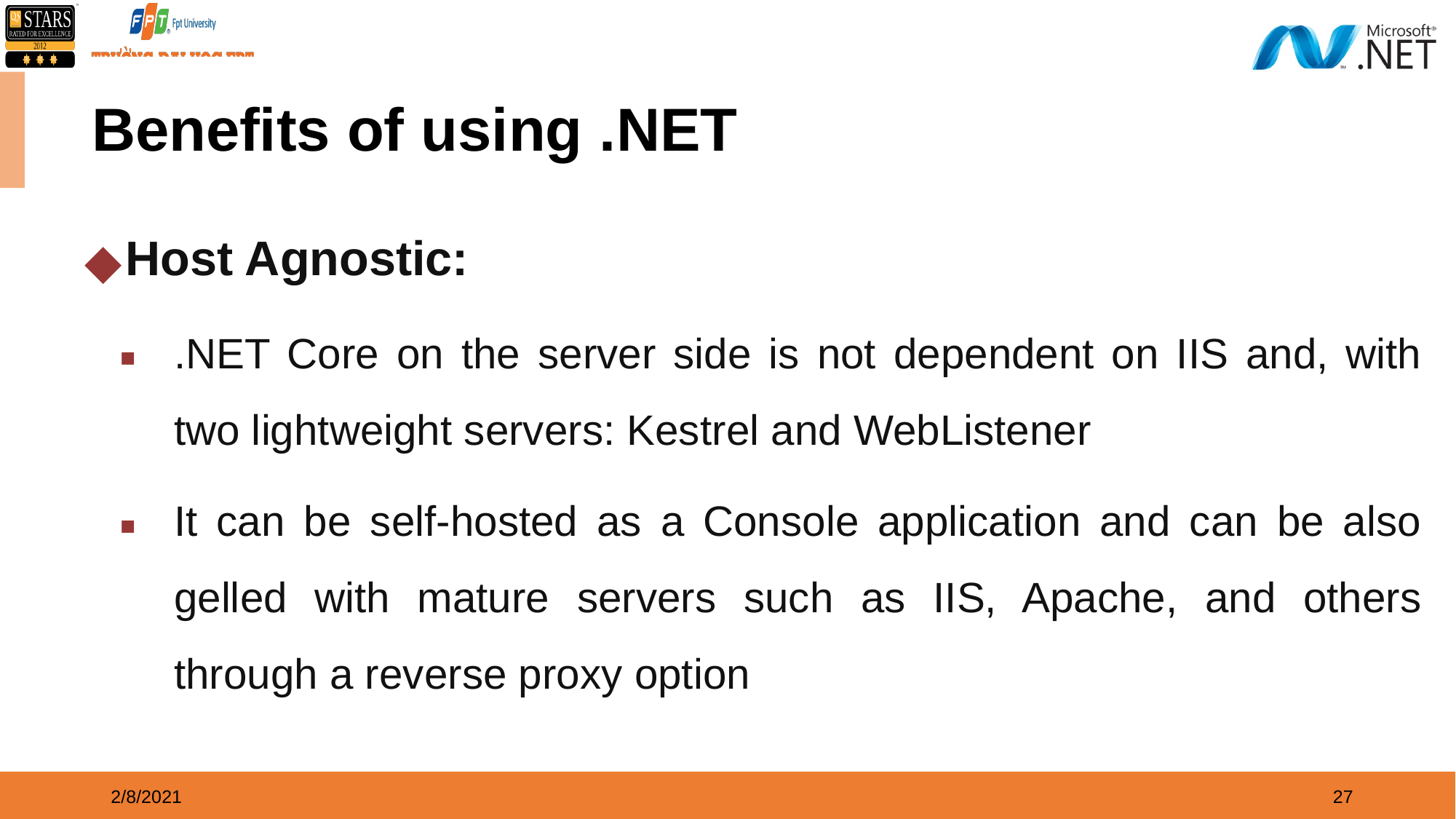

# Benefits of using .NET
Host Agnostic:
.NET Core on the server side is not dependent on IIS and, with two lightweight servers: Kestrel and WebListener
It can be self-hosted as a Console application and can be also gelled with mature servers such as IIS, Apache, and others through a reverse proxy option
2/8/2021
27